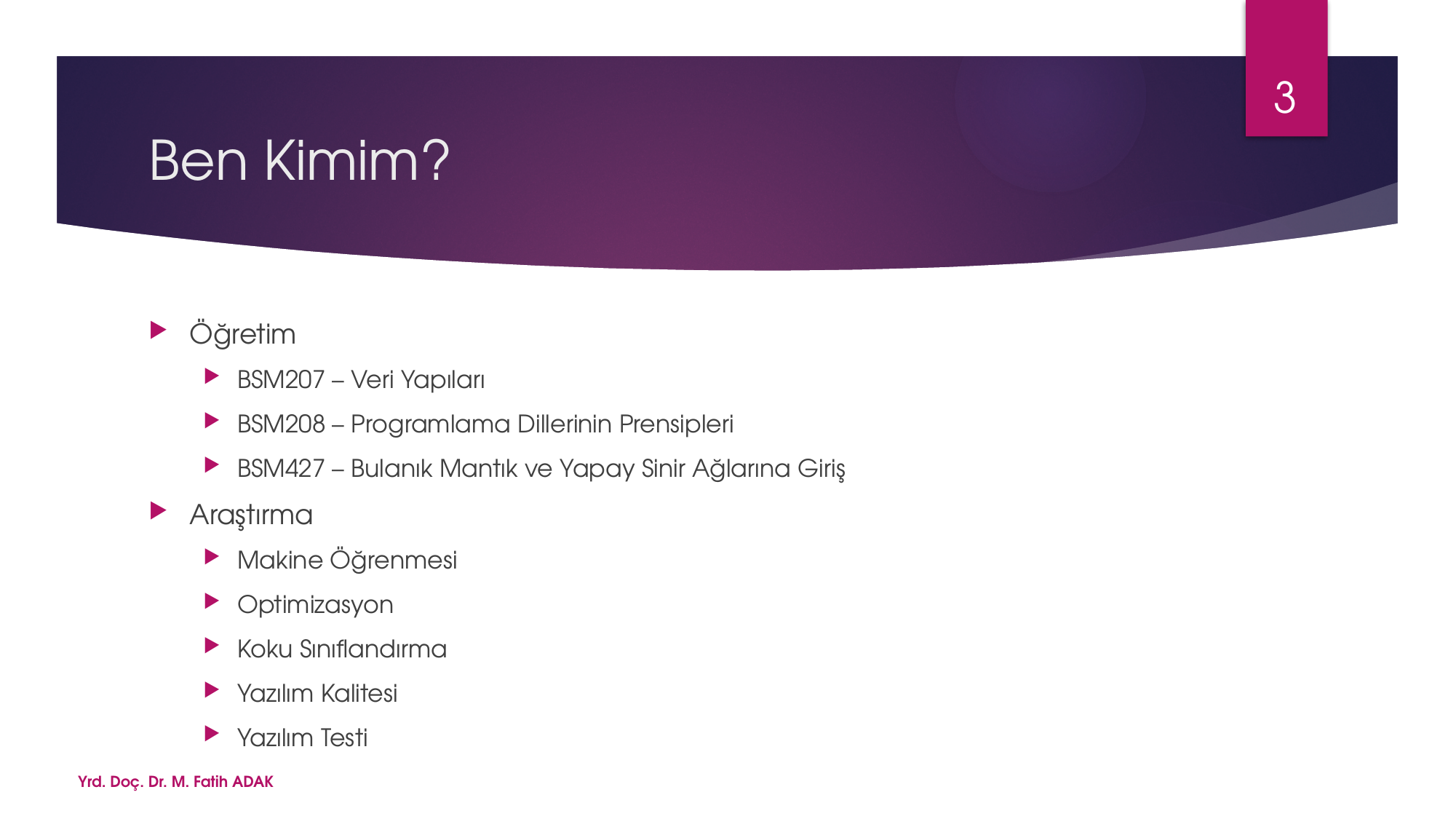

3
# Ben Kimim?
Öğretim
BSM207 – Veri Yapıları
BSM208 – Programlama Dillerinin Prensipleri
BSM427 – Bulanık Mantık ve Yapay Sinir Ağlarına Giriş
Araştırma
Makine Öğrenmesi
Optimizasyon
Koku Sınıflandırma
Yazılım Kalitesi
Yazılım Testi

Yrd. Doç. Dr. M. Fatih ADAK